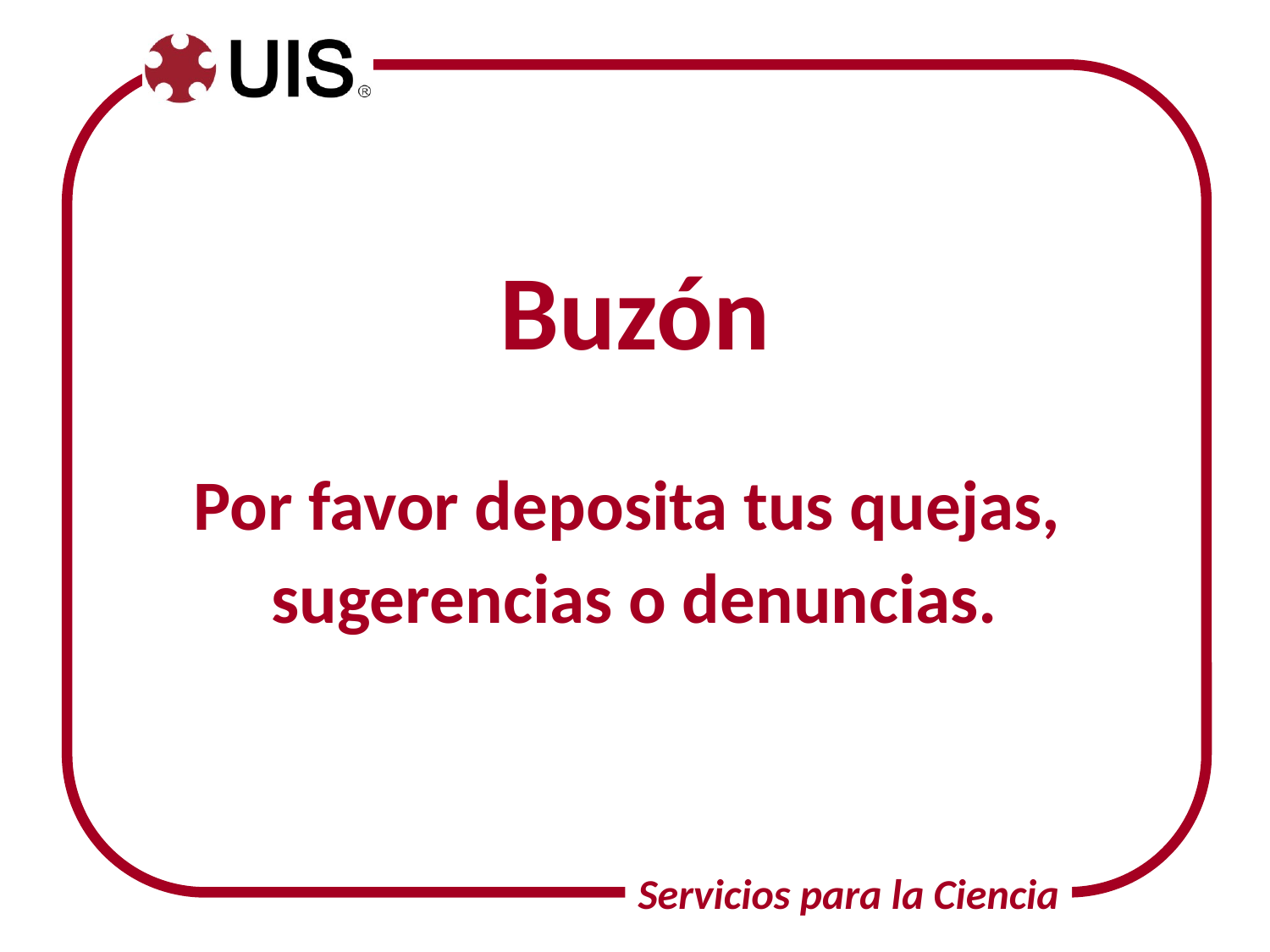

Buzón

Por favor deposita tus quejas,
sugerencias o denuncias.